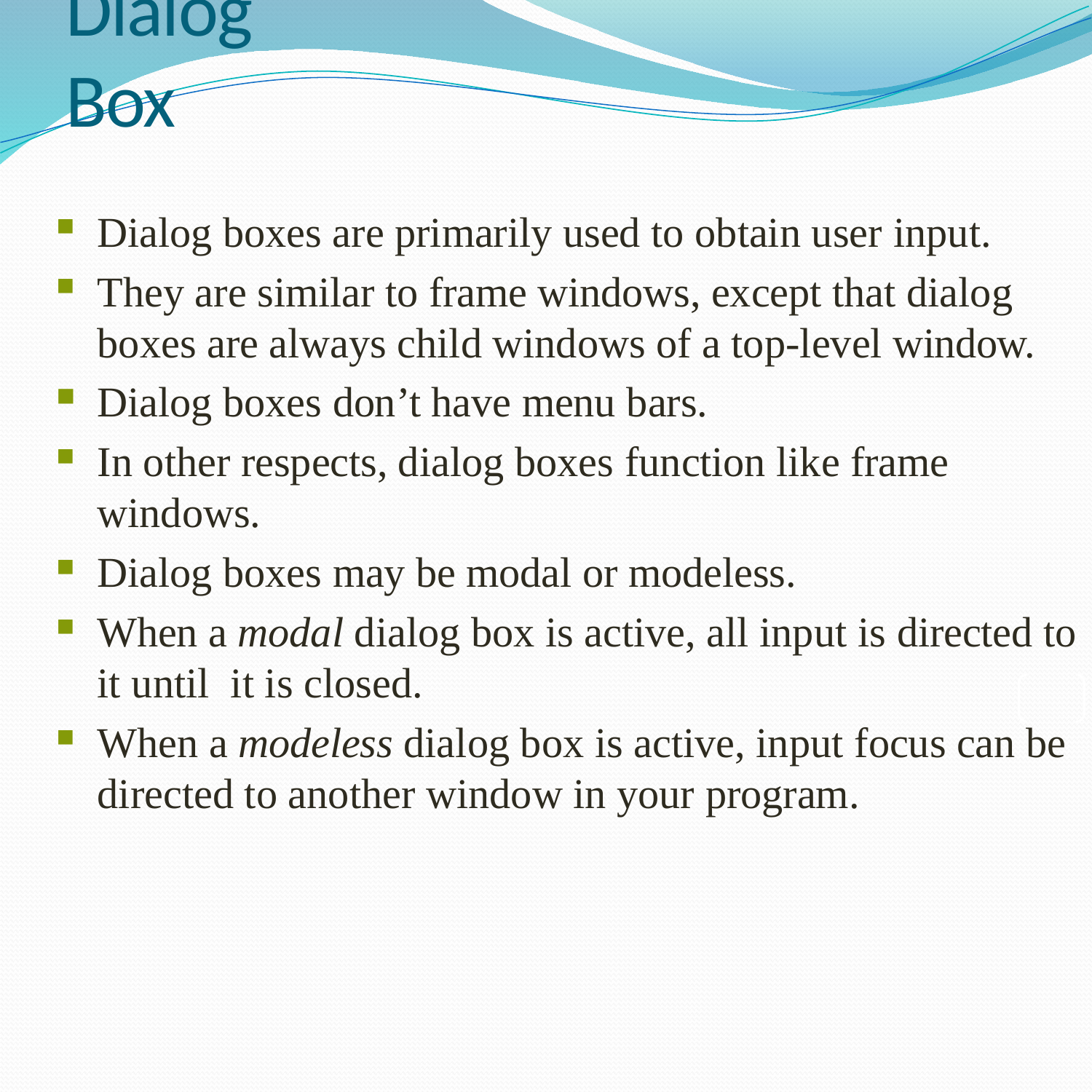

# Dialog Box
Dialog boxes are primarily used to obtain user input.
They are similar to frame windows, except that dialog boxes are always child windows of a top-level window.
Dialog boxes don’t have menu bars.
In other respects, dialog boxes function like frame windows.
Dialog boxes may be modal or modeless.
When a modal dialog box is active, all input is directed to it until  it is closed.
When a modeless dialog box is active, input focus can be directed to another window in your program.